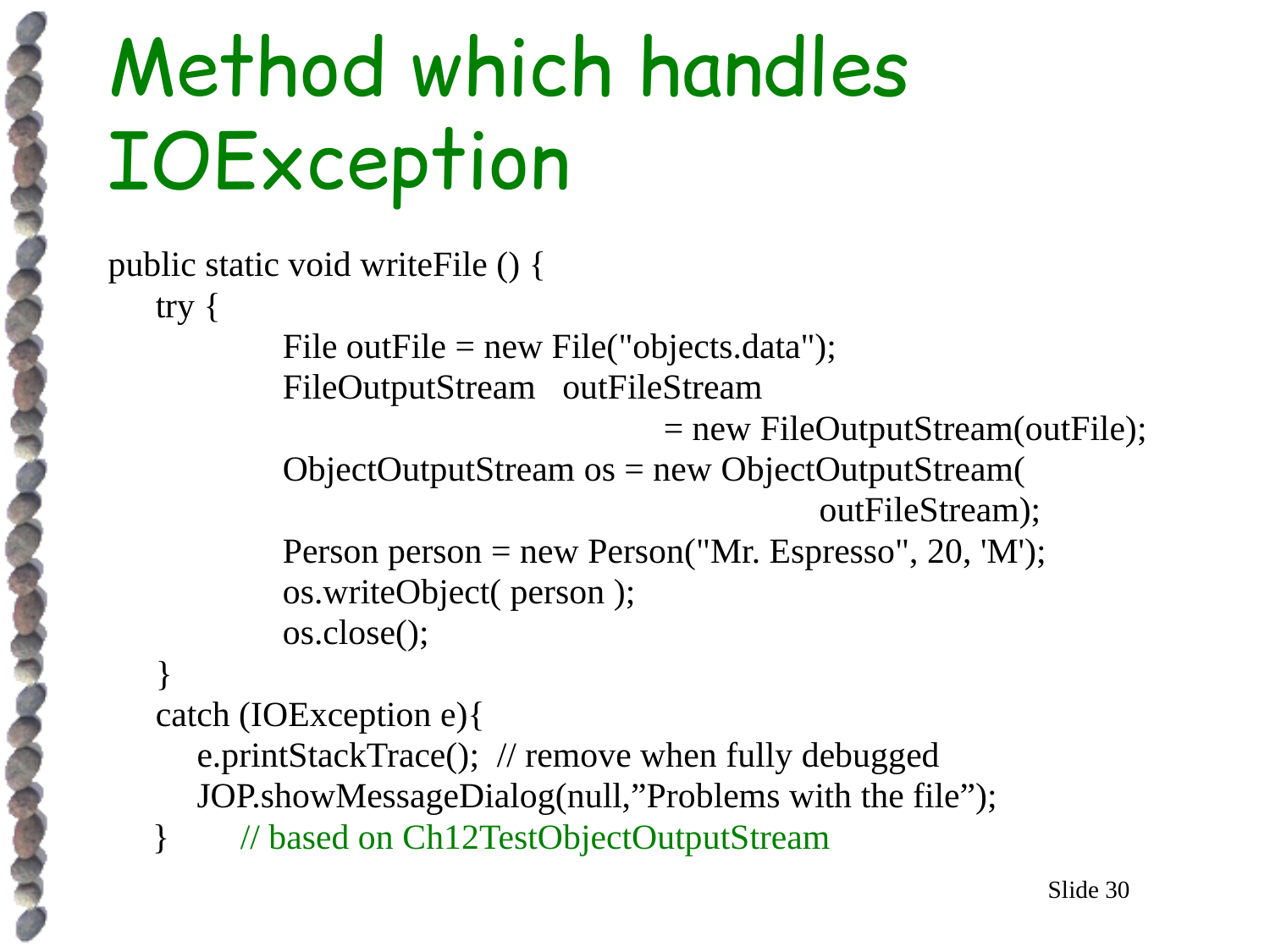

# Method which handles IOException
public static void writeFile () {
	try {
		File outFile = new File("objects.data");
		FileOutputStream   outFileStream
					= new FileOutputStream(outFile);
		ObjectOutputStream os = new ObjectOutputStream(
                                                                                outFileStream);
		Person person = new Person("Mr. Espresso", 20, 'M');
        	os.writeObject( person );
		os.close();
	}
	catch (IOException e){
          e.printStackTrace();  // remove when fully debugged
          JOP.showMessageDialog(null,”Problems with the file”);
     }        // based on Ch12TestObjectOutputStream
Slide 30